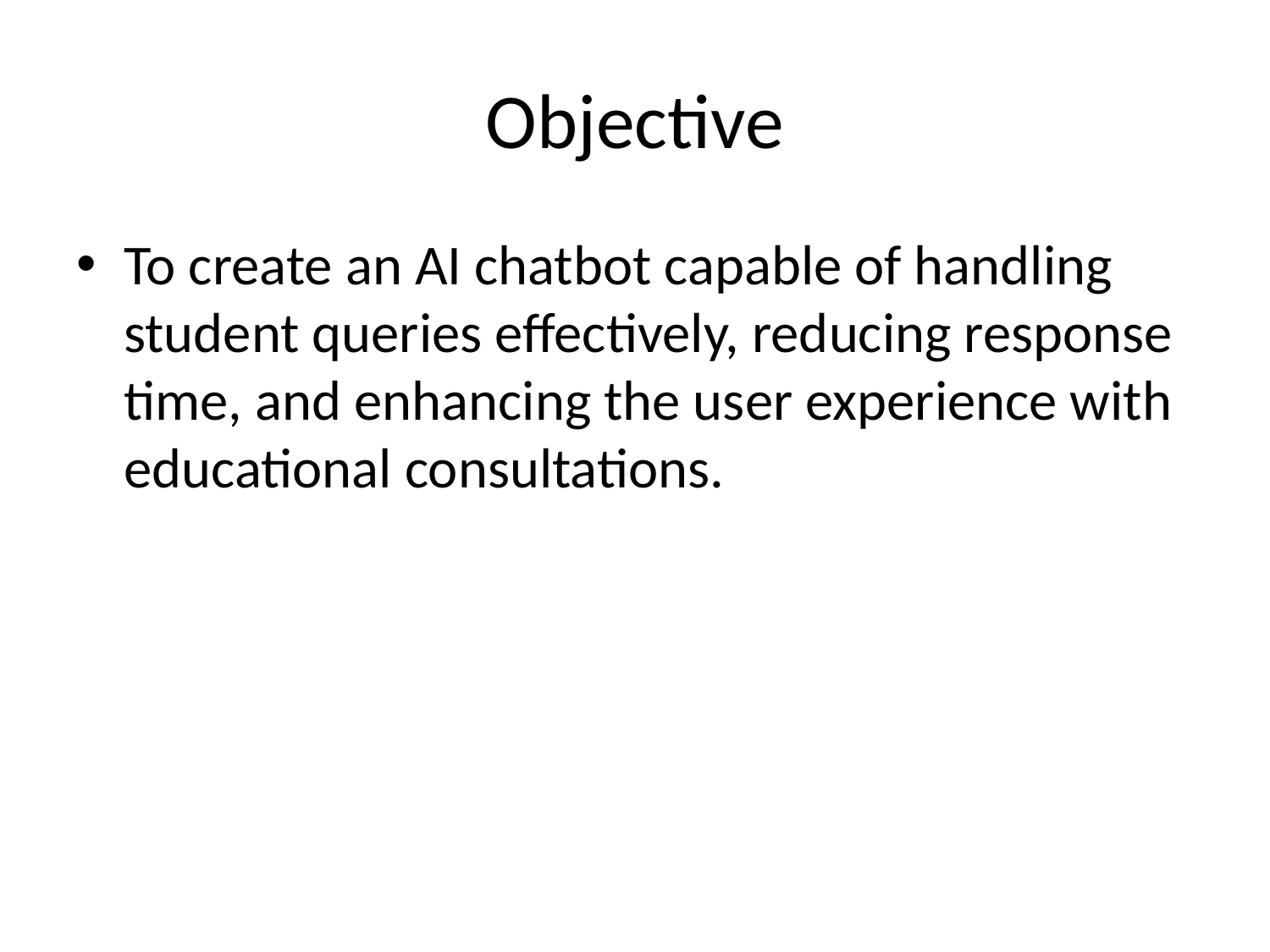

# Objective
To create an AI chatbot capable of handling student queries effectively, reducing response time, and enhancing the user experience with educational consultations.